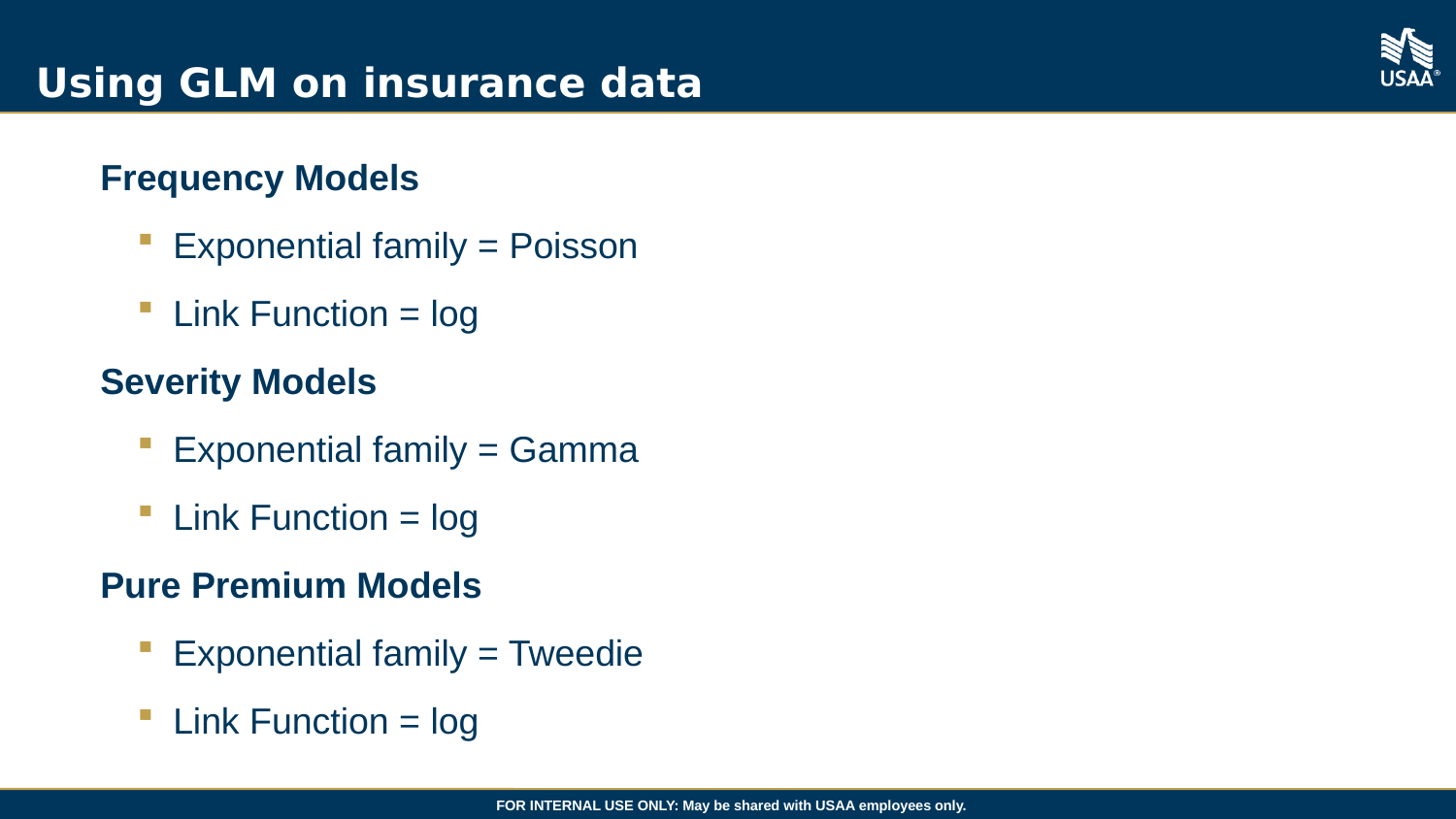

# Using GLM on insurance data
Frequency Models
Exponential family = Poisson
Link Function = log
Severity Models
Exponential family = Gamma
Link Function = log
Pure Premium Models
Exponential family = Tweedie
Link Function = log